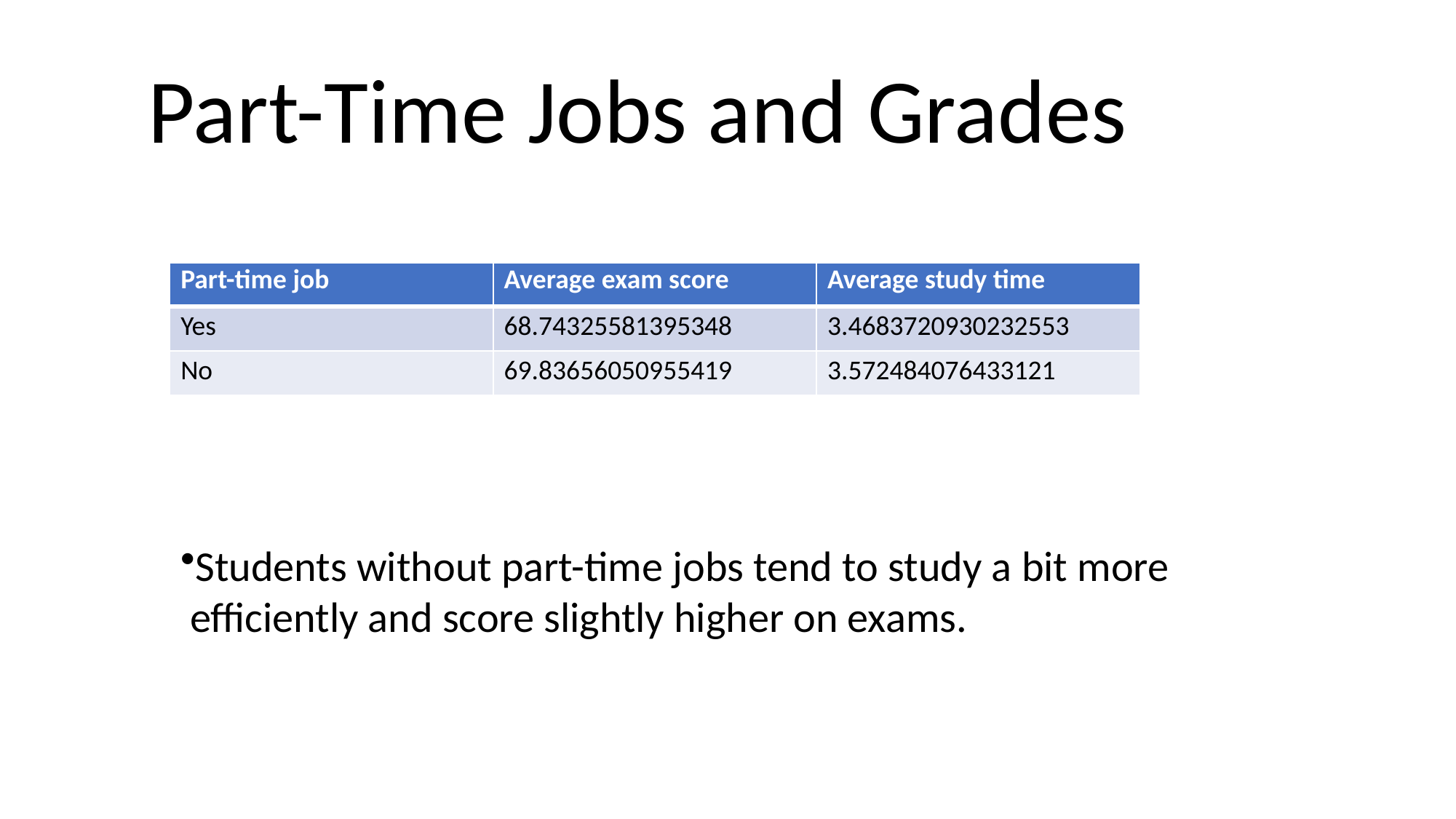

Part-Time Jobs and Grades
| Part-time job | Average exam score | Average study time |
| --- | --- | --- |
| Yes | 68.74325581395348 | 3.4683720930232553 |
| No | 69.83656050955419 | 3.572484076433121 |
|  |  |
| --- | --- |
|  |  |
|  |  |
Students without part-time jobs tend to study a bit more    efficiently and score slightly higher on exams.